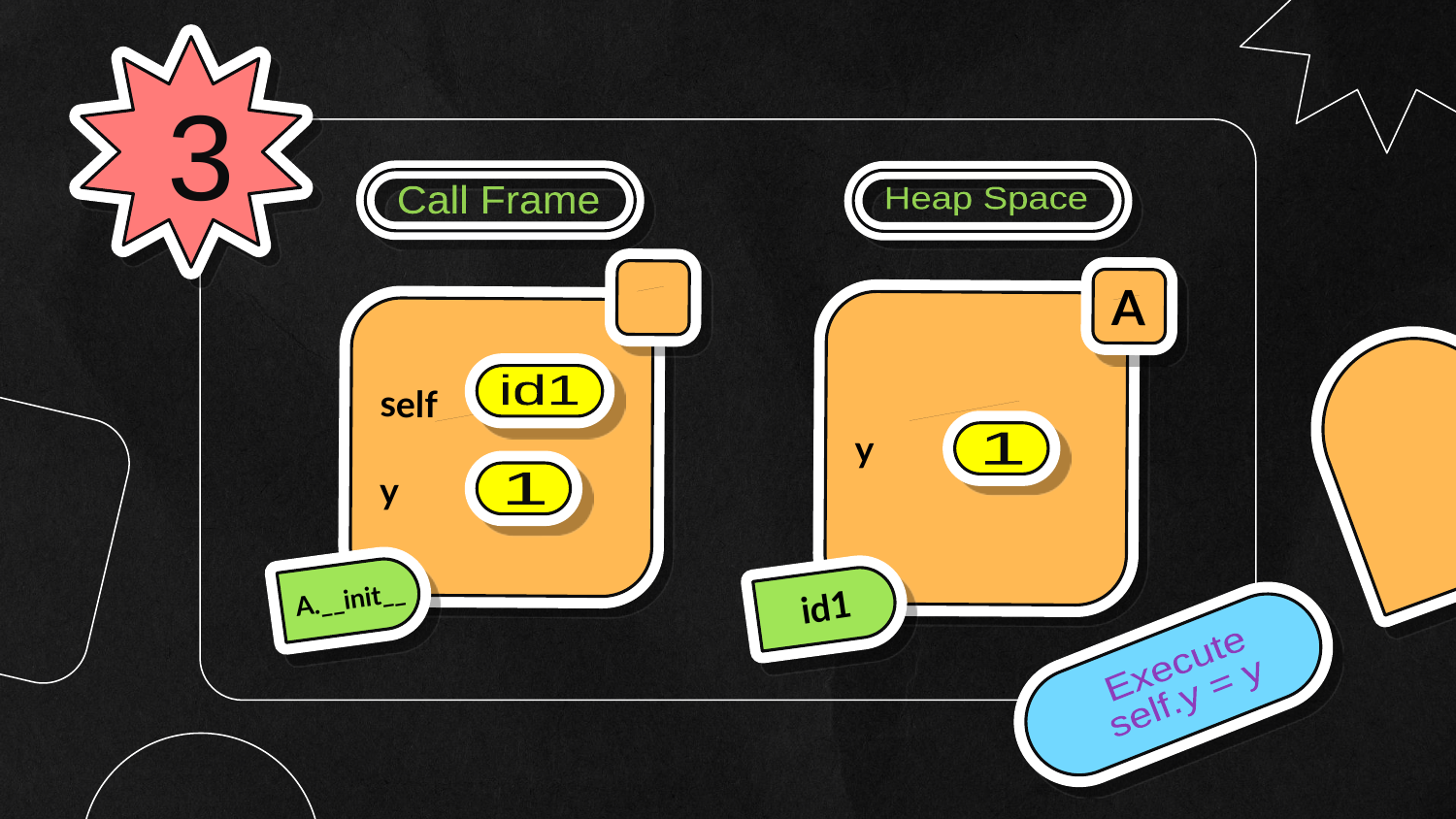

3

Call Frame

Heap Space

A

y

self

y

id1

1

1

A.__init__

id1

Execute
self.y = y